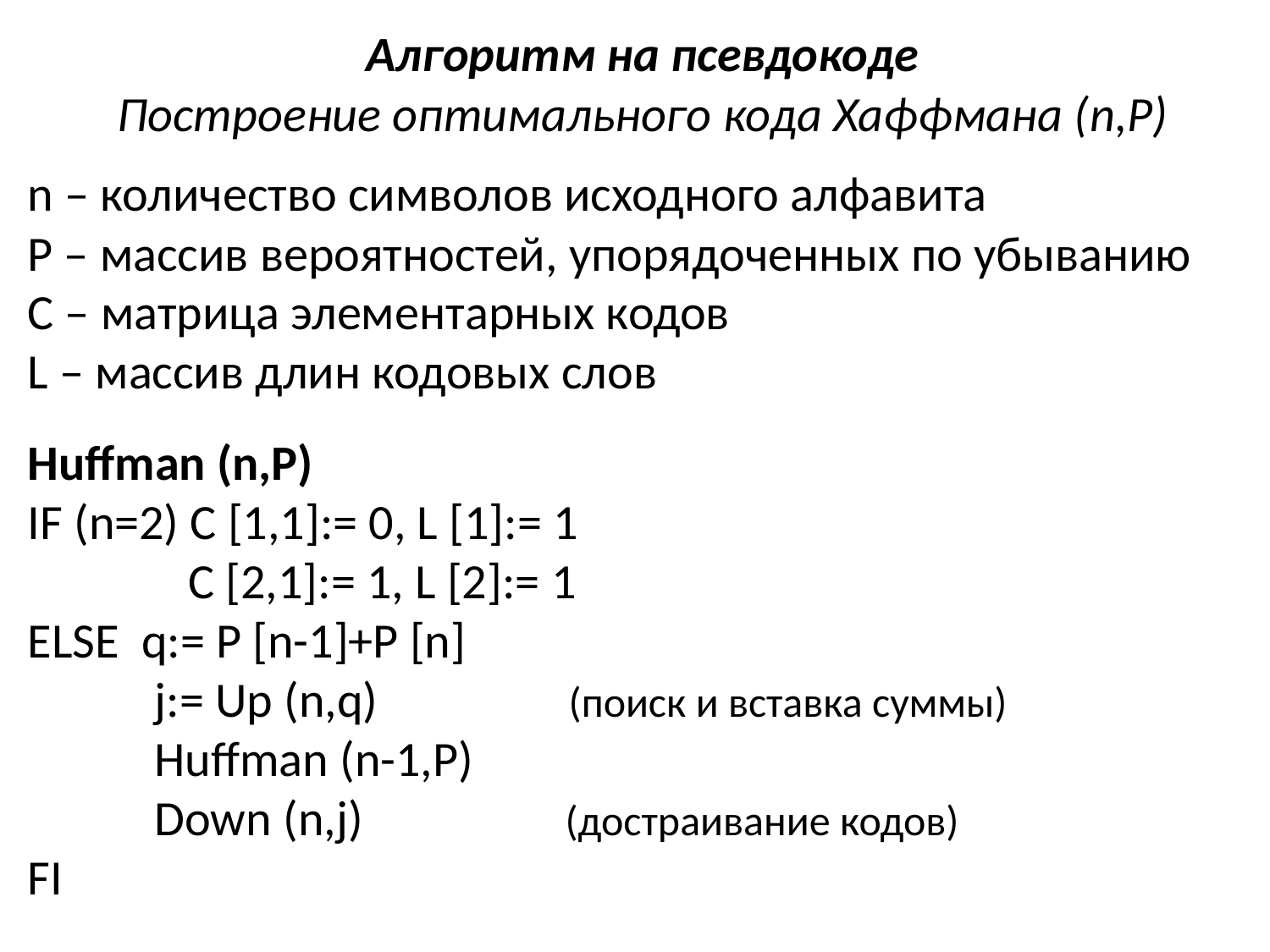

Алгоритм на псевдокоде
Построение оптимального кода Хаффмана (n,P)
n – количество символов исходного алфавита
P – массив вероятностей, упорядоченных по убыванию
C – матрица элементарных кодов
L – массив длин кодовых слов
Huffman (n,P)
IF (n=2) C [1,1]:= 0, L [1]:= 1
	   C [2,1]:= 1, L [2]:= 1
ELSE  q:= P [n-1]+P [n]
	j:= Up (n,q)                 (поиск и вставка суммы)
	Huffman (n-1,P)
	Down (n,j)                  (достраивание кодов)
FI